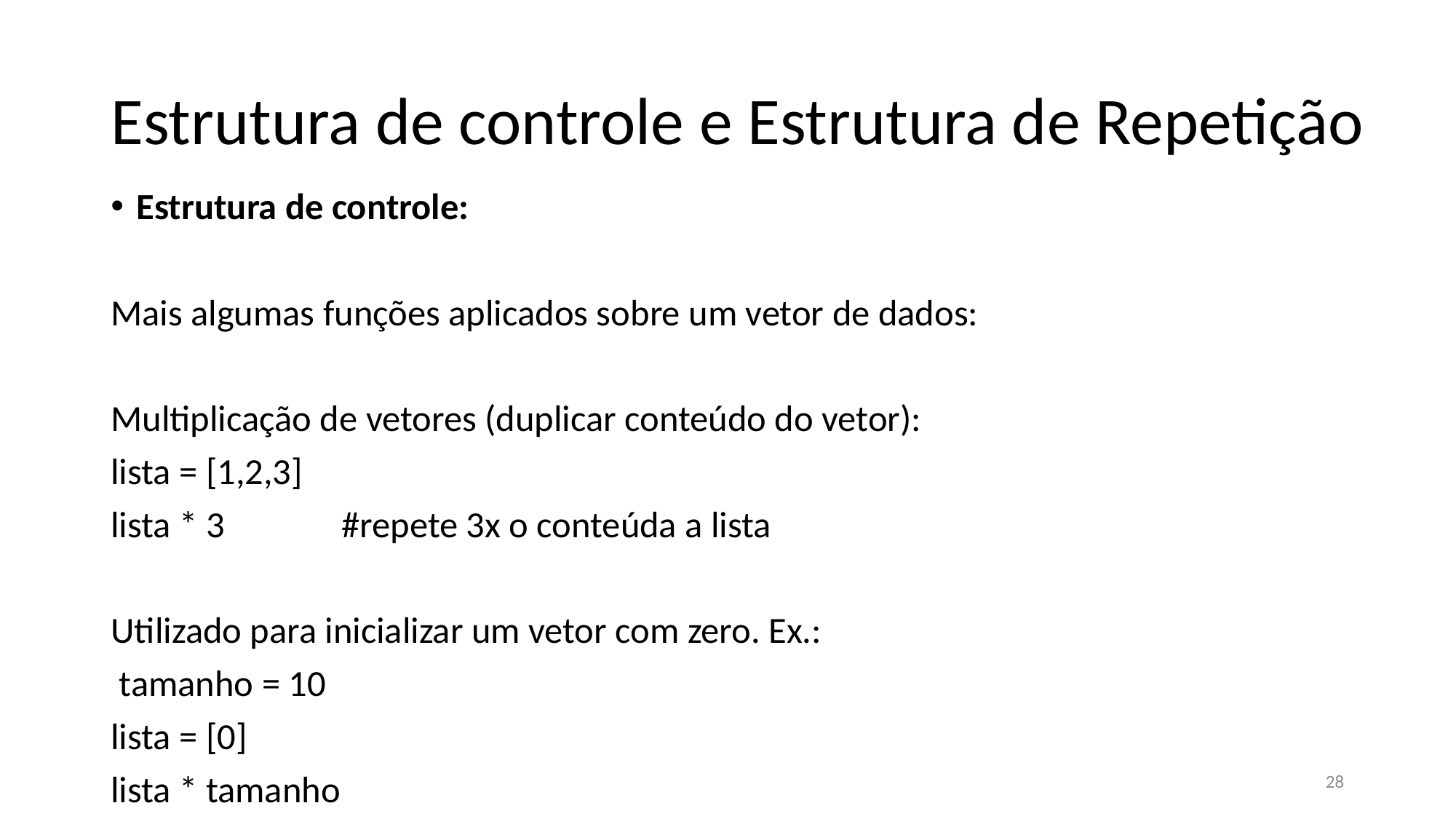

# Estrutura de controle e Estrutura de Repetição
Estrutura de controle:

Mais algumas funções aplicados sobre um vetor de dados:

Multiplicação de vetores (duplicar conteúdo do vetor):
lista = [1,2,3]
lista * 3              #repete 3x o conteúda a lista

Utilizado para inicializar um vetor com zero. Ex.:
 tamanho = 10
lista = [0]
lista * tamanho
28